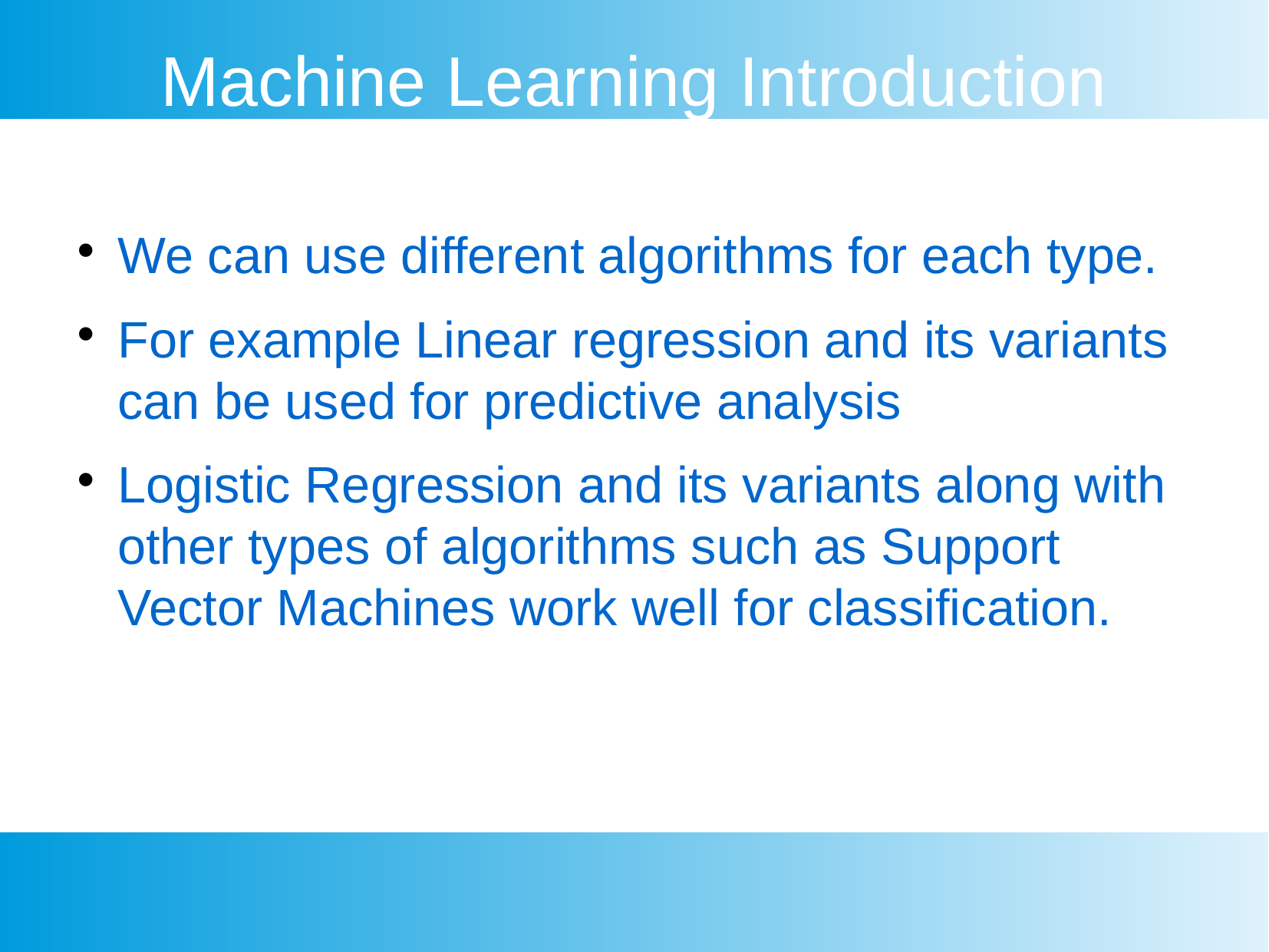

Machine Learning Introduction
We can use different algorithms for each type.
For example Linear regression and its variants can be used for predictive analysis
Logistic Regression and its variants along with other types of algorithms such as Support Vector Machines work well for classification.